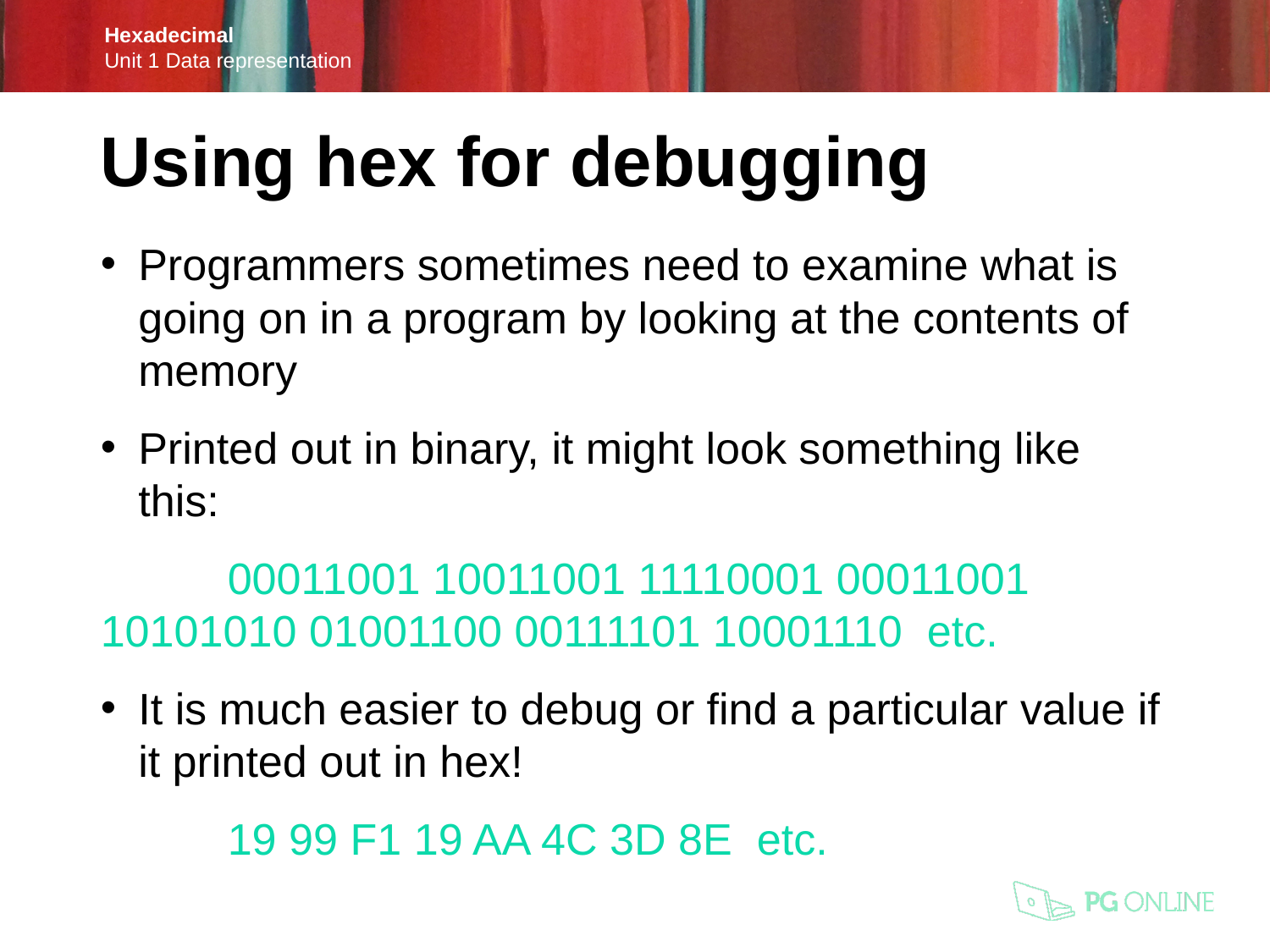

Using hex for debugging
Programmers sometimes need to examine what is going on in a program by looking at the contents of memory
Printed out in binary, it might look something like this:
	00011001 10011001 11110001 00011001 	10101010 01001100 00111101 10001110  etc.
It is much easier to debug or find a particular value if it printed out in hex!
	19 99 F1 19 AA 4C 3D 8E  etc.